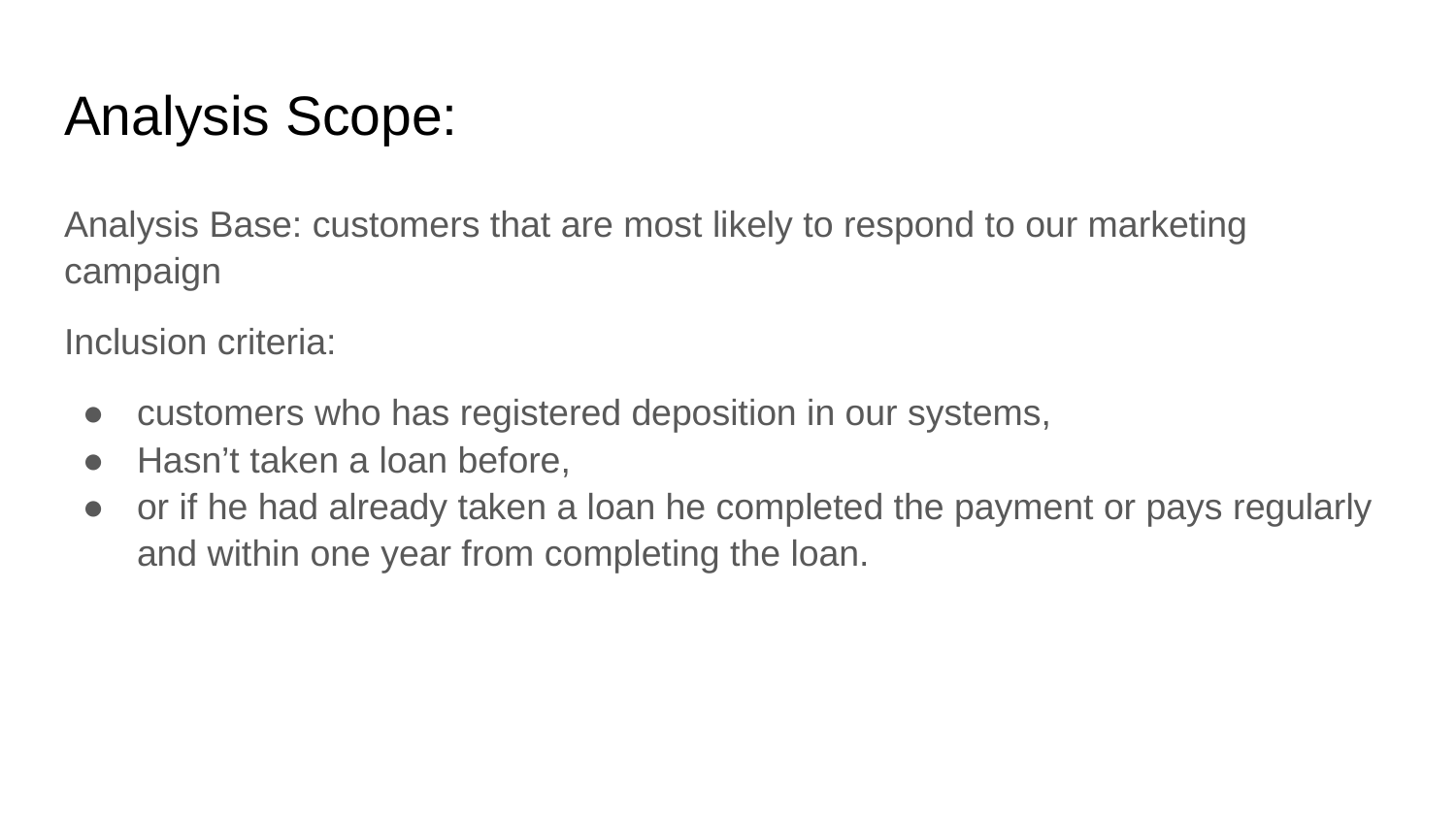

# Analysis Scope:
Analysis Base: customers that are most likely to respond to our marketing campaign
Inclusion criteria:
customers who has registered deposition in our systems,
Hasn’t taken a loan before,
or if he had already taken a loan he completed the payment or pays regularly and within one year from completing the loan.